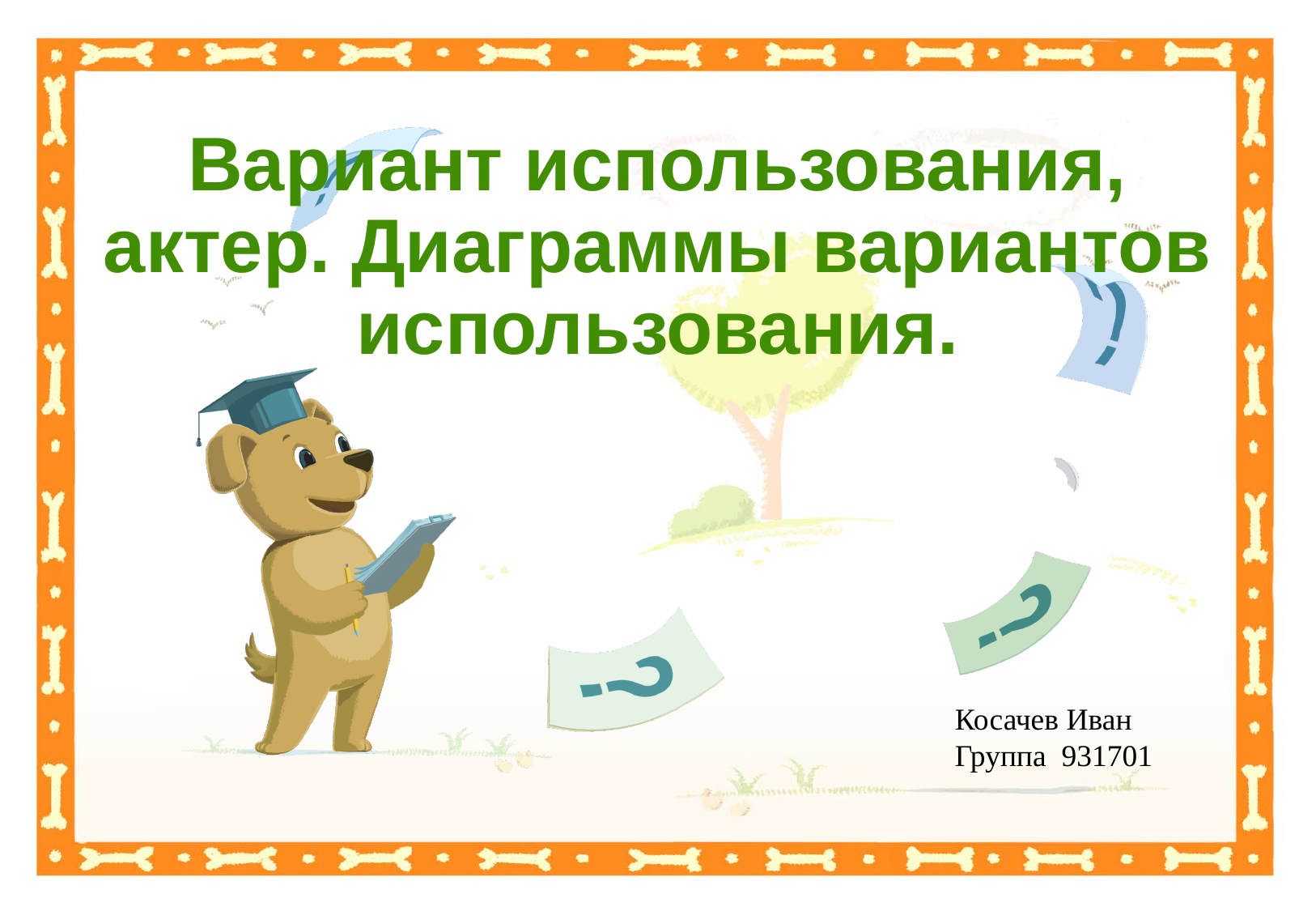

# Вариант использования, актер. Диаграммы вариантов использования.
Косачев Иван
Группа  931701